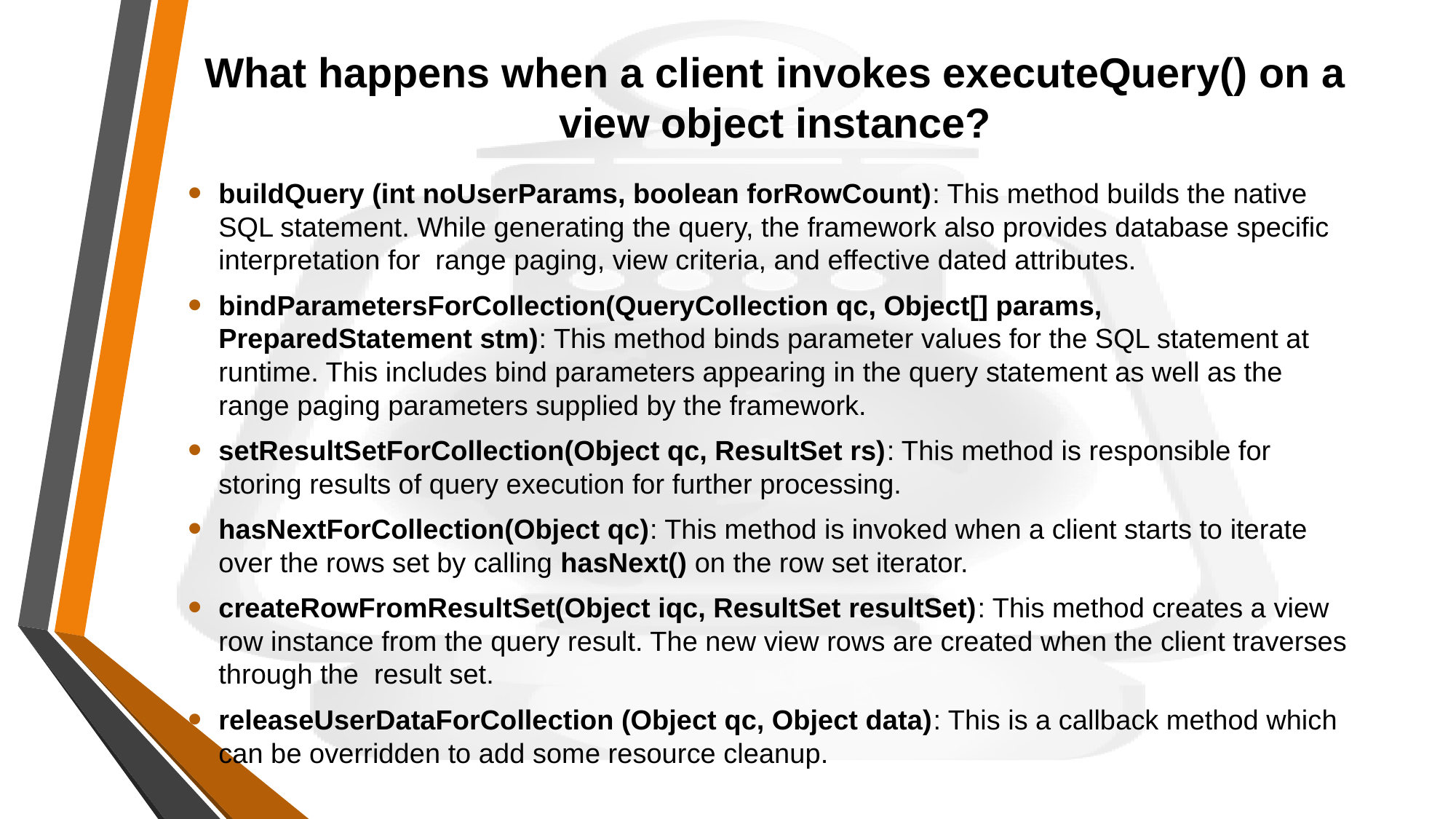

# What happens when a client invokes executeQuery() on a view object instance?
buildQuery (int noUserParams, boolean forRowCount): This method builds the native SQL statement. While generating the query, the framework also provides database specific interpretation for  range paging, view criteria, and effective dated attributes.
bindParametersForCollection(QueryCollection qc, Object[] params, PreparedStatement stm): This method binds parameter values for the SQL statement at runtime. This includes bind parameters appearing in the query statement as well as the range paging parameters supplied by the framework.
setResultSetForCollection(Object qc, ResultSet rs): This method is responsible for storing results of query execution for further processing.
hasNextForCollection(Object qc): This method is invoked when a client starts to iterate over the rows set by calling hasNext() on the row set iterator.
createRowFromResultSet(Object iqc, ResultSet resultSet): This method creates a view row instance from the query result. The new view rows are created when the client traverses through the  result set.
releaseUserDataForCollection (Object qc, Object data): This is a callback method which can be overridden to add some resource cleanup.